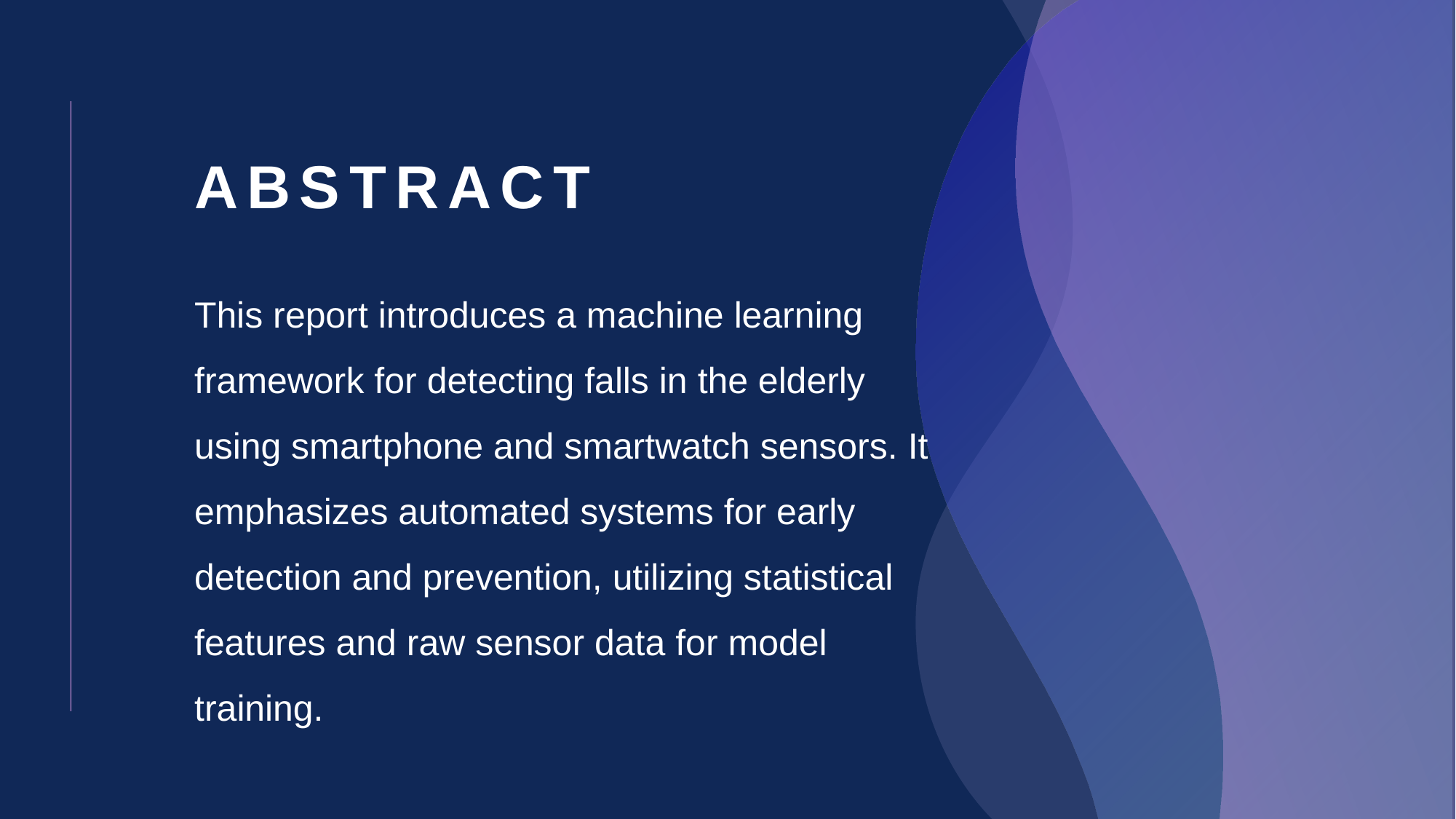

# Abstract
This report introduces a machine learning framework for detecting falls in the elderly using smartphone and smartwatch sensors. It emphasizes automated systems for early detection and prevention, utilizing statistical features and raw sensor data for model training.